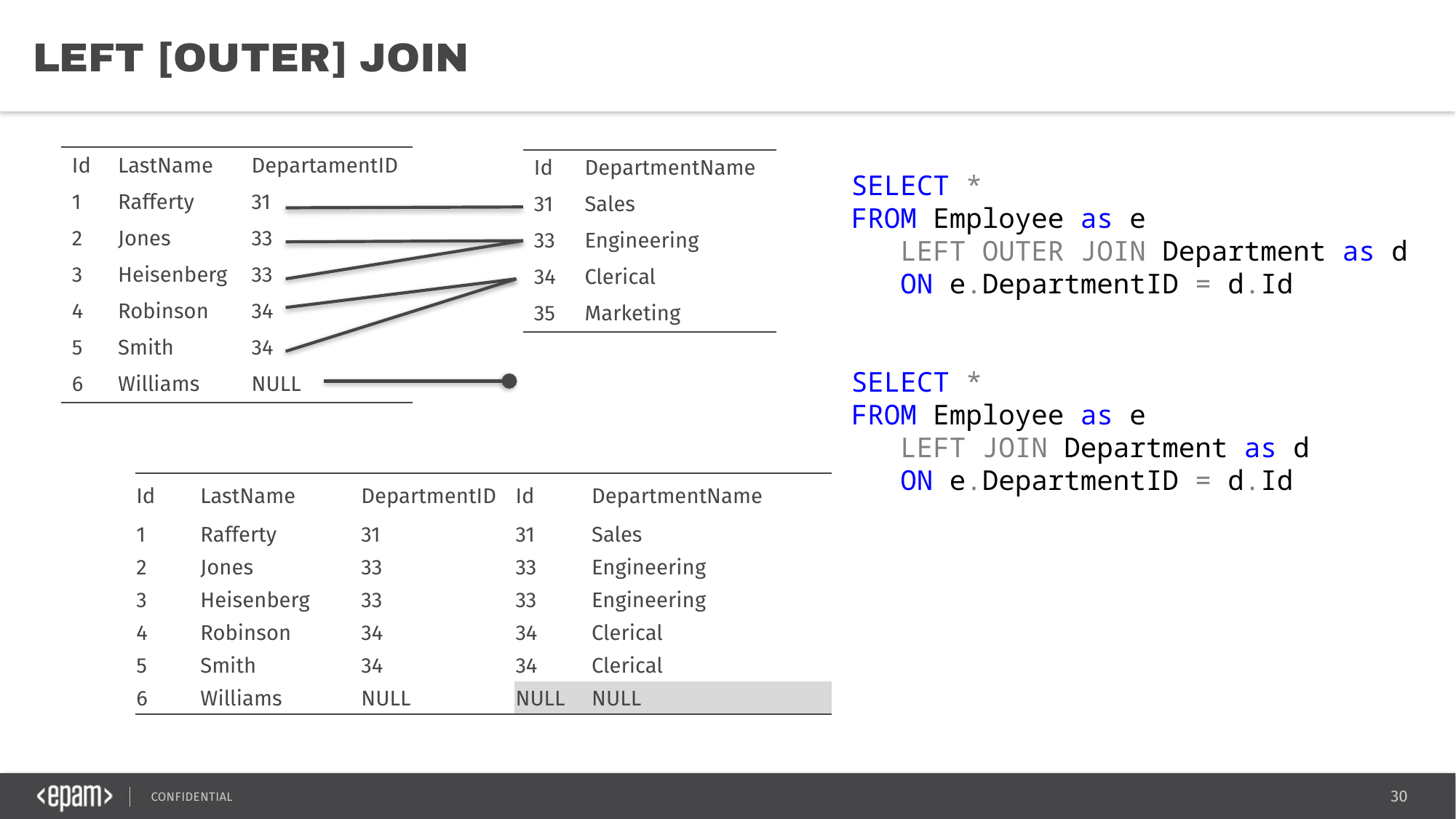

# LEFT [OUTER] JOIN
| Id | LastName | DepartamentID |
| --- | --- | --- |
| 1 | Rafferty | 31 |
| 2 | Jones | 33 |
| 3 | Heisenberg | 33 |
| 4 | Robinson | 34 |
| 5 | Smith | 34 |
| 6 | Williams | NULL |
| Id | DepartmentName |
| --- | --- |
| 31 | Sales |
| 33 | Engineering |
| 34 | Clerical |
| 35 | Marketing |
SELECT *
FROM Employee as e
   LEFT OUTER JOIN Department as d
   ON e.DepartmentID = d.Id
SELECT *
FROM Employee as e
   LEFT JOIN Department as d
   ON e.DepartmentID = d.Id
| Id | LastName | DepartmentID | Id | DepartmentName |
| --- | --- | --- | --- | --- |
| 1 | Rafferty | 31 | 31 | Sales |
| 2 | Jones | 33 | 33 | Engineering |
| 3 | Heisenberg | 33 | 33 | Engineering |
| 4 | Robinson | 34 | 34 | Clerical |
| 5 | Smith | 34 | 34 | Clerical |
| 6 | Williams | NULL | NULL | NULL |